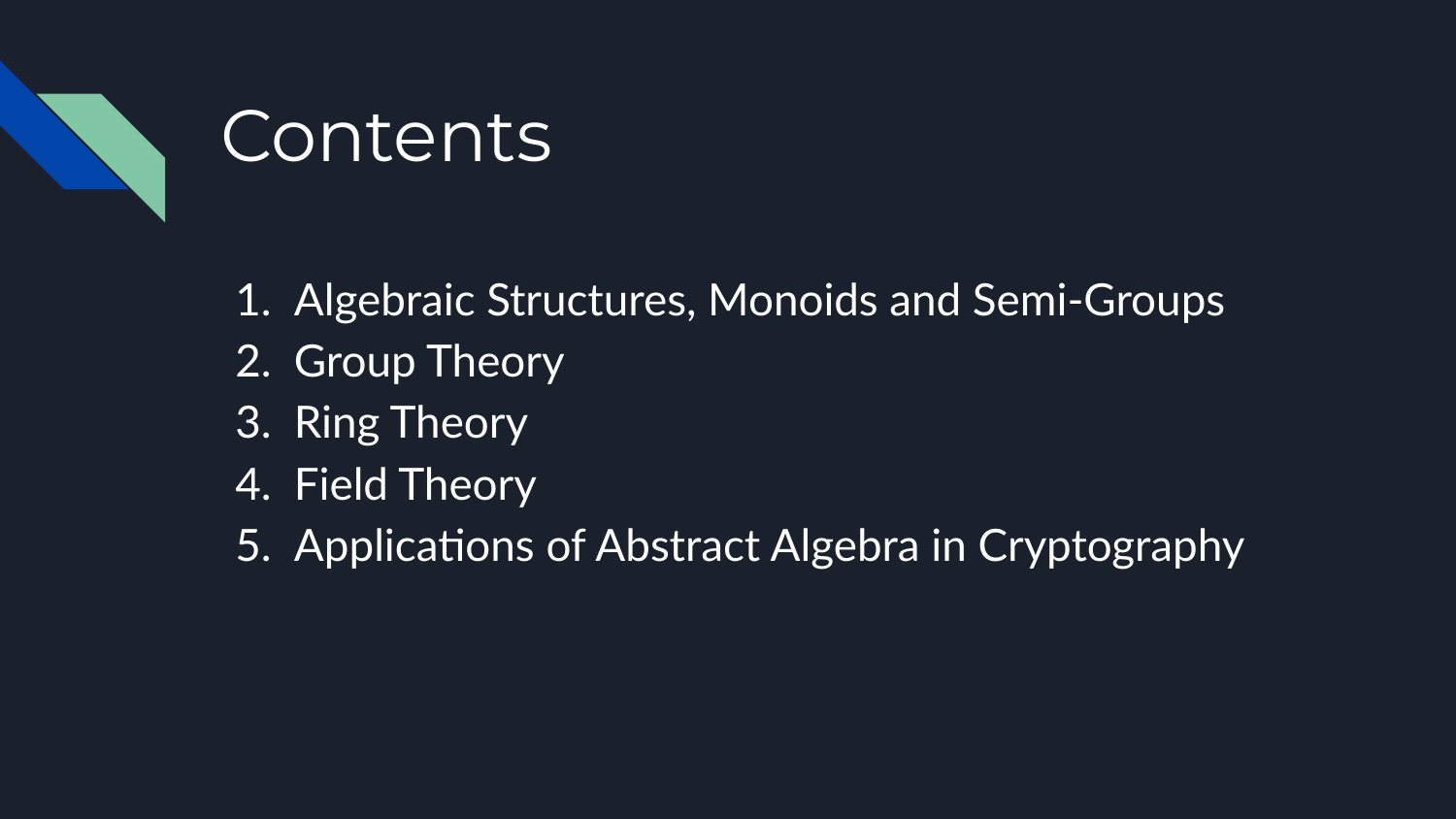

# Contents
Algebraic Structures, Monoids and Semi-Groups
Group Theory
Ring Theory
Field Theory
Applications of Abstract Algebra in Cryptography